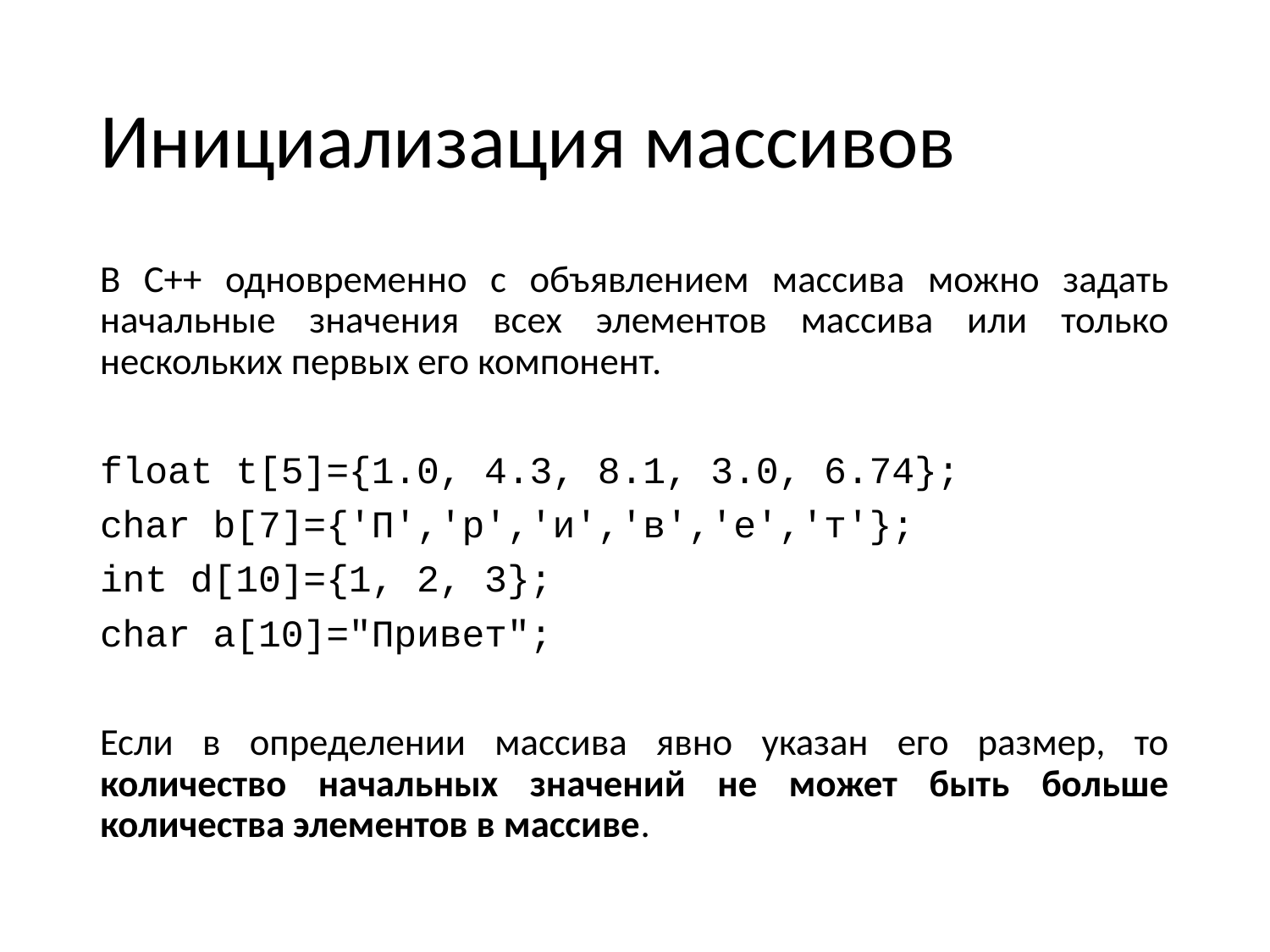

# Инициализация массивов
В С++ одновременно с объявлением массива можно задать начальные значения всех элементов массива или только нескольких первых его компонент.

float t[5]={1.0, 4.3, 8.1, 3.0, 6.74};
char b[7]={'П','р','и','в','е','т'};
int d[10]={1, 2, 3};
char a[10]="Привет";

Если в определении массива явно указан его размер, то количество начальных значений не может быть больше количества элементов в массиве.